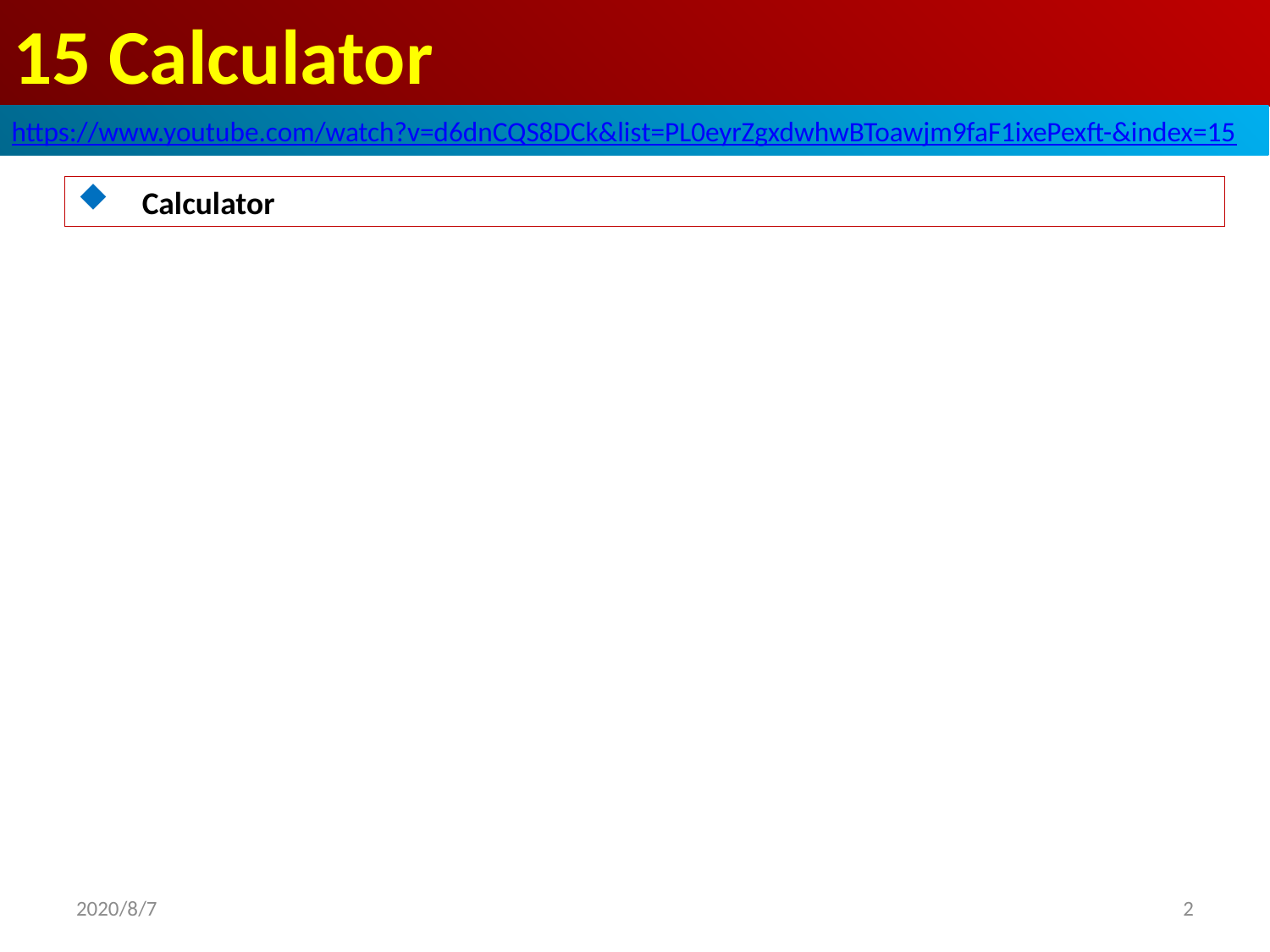

# 15 Calculator
https://www.youtube.com/watch?v=d6dnCQS8DCk&list=PL0eyrZgxdwhwBToawjm9faF1ixePexft-&index=15
Calculator
2
2020/8/7